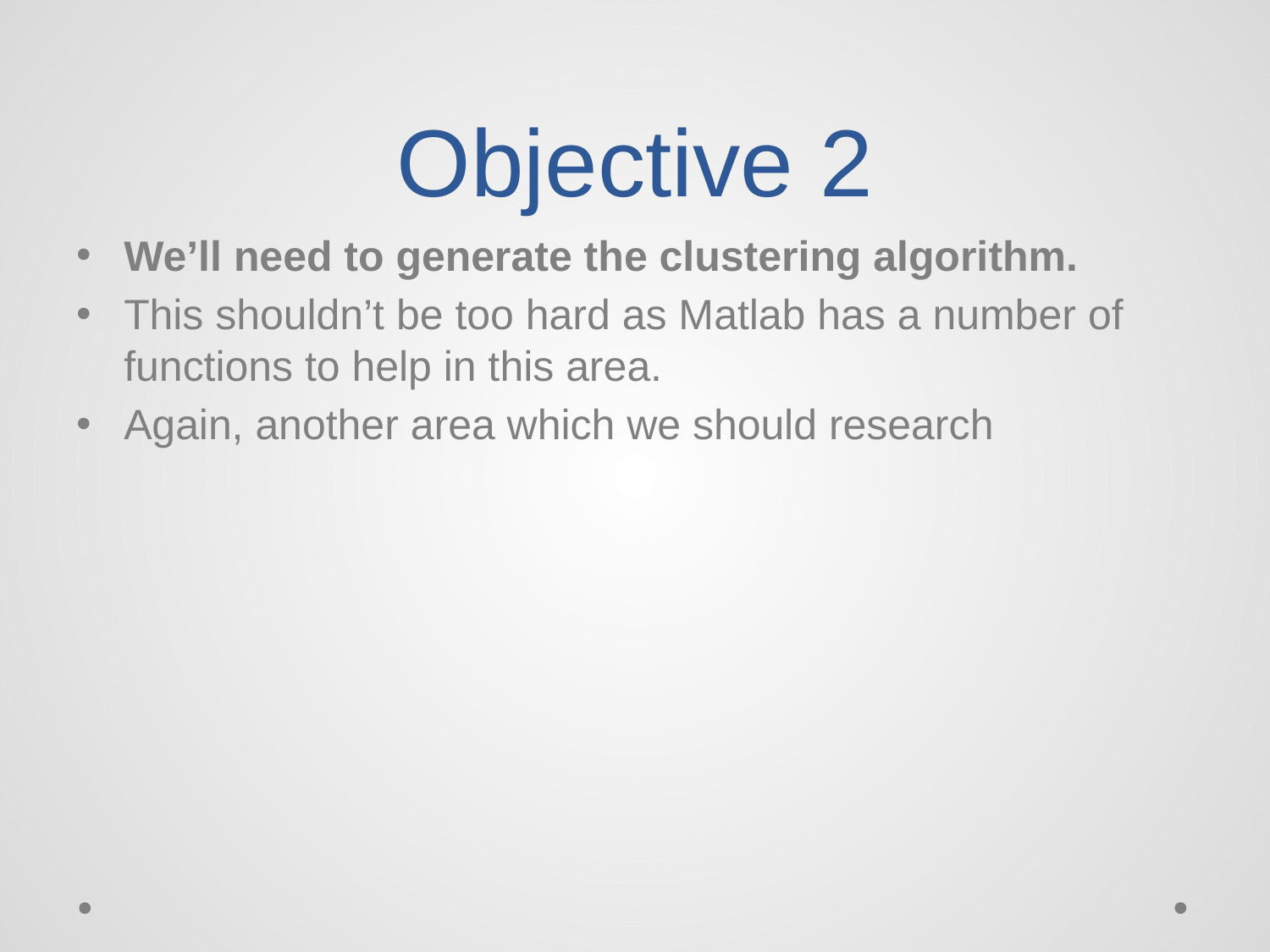

# Objective 2
We’ll need to generate the clustering algorithm.
This shouldn’t be too hard as Matlab has a number of functions to help in this area.
Again, another area which we should research